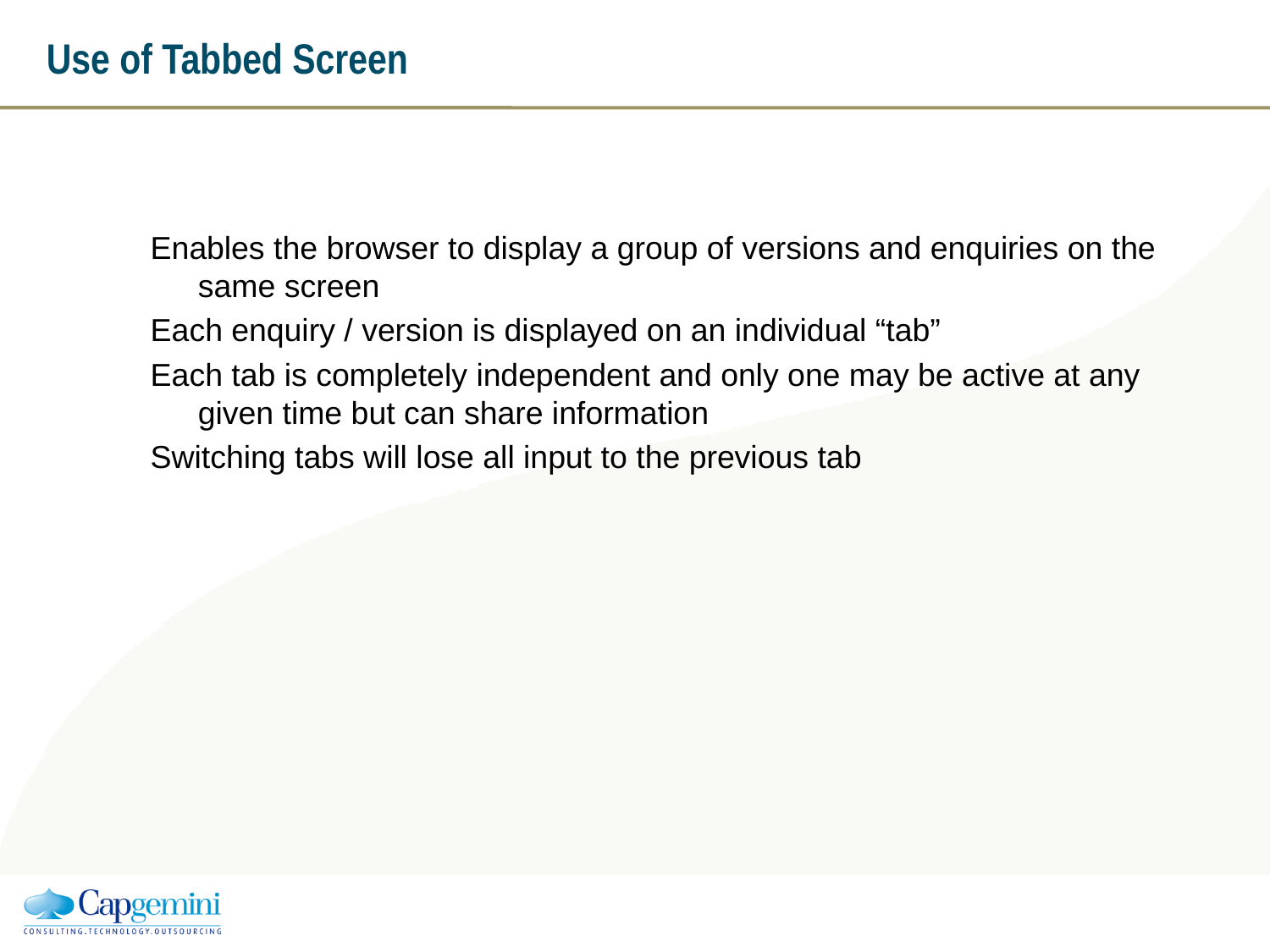

# Use of Tabbed Screen
Enables the browser to display a group of versions and enquiries on the same screen
Each enquiry / version is displayed on an individual “tab”
Each tab is completely independent and only one may be active at any given time but can share information
Switching tabs will lose all input to the previous tab